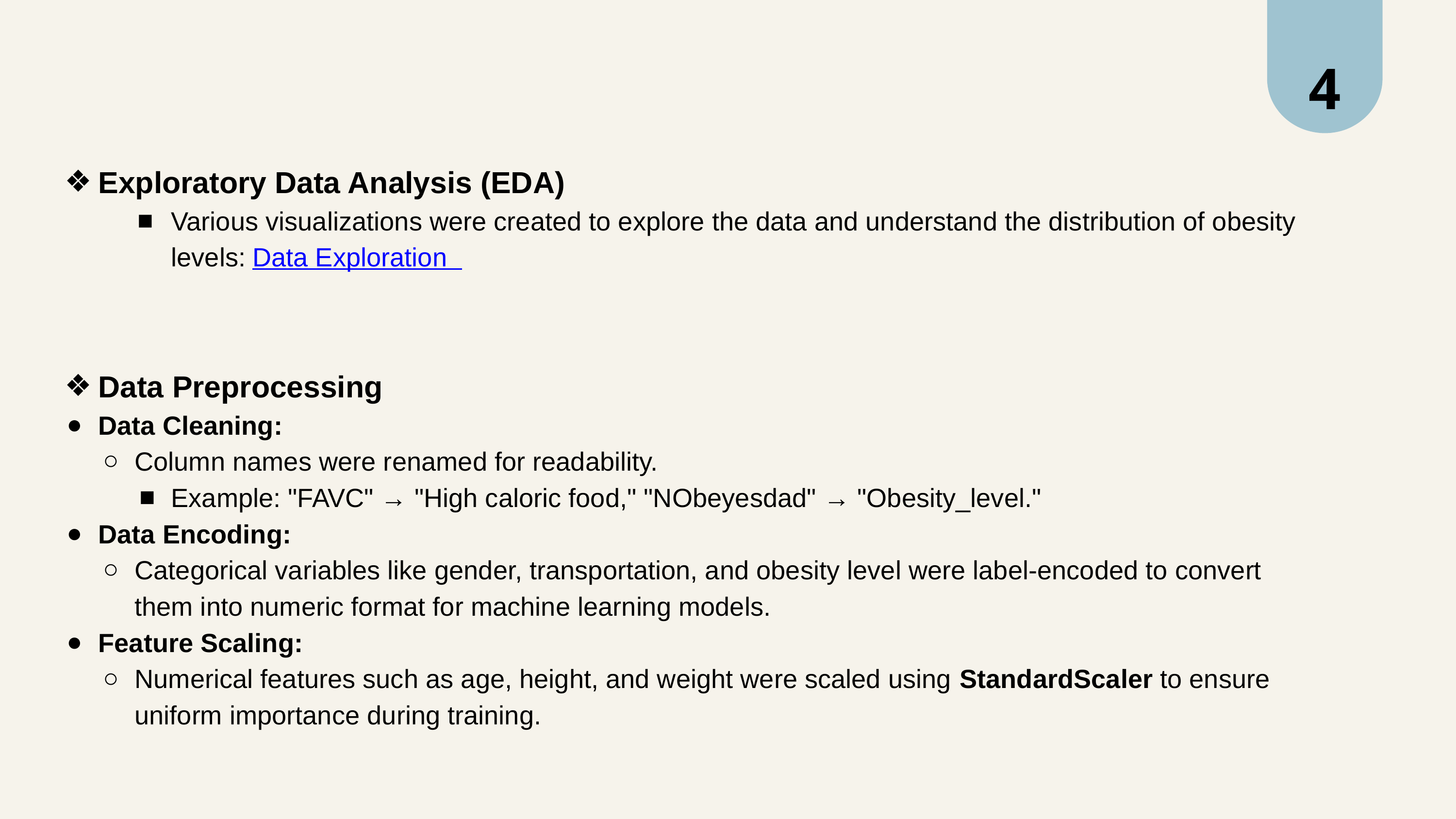

4
Exploratory Data Analysis (EDA)
Various visualizations were created to explore the data and understand the distribution of obesity levels: Data Exploration
Data Preprocessing
Data Cleaning:
Column names were renamed for readability.
Example: "FAVC" → "High caloric food," "NObeyesdad" → "Obesity_level."
Data Encoding:
Categorical variables like gender, transportation, and obesity level were label-encoded to convert them into numeric format for machine learning models.
Feature Scaling:
Numerical features such as age, height, and weight were scaled using StandardScaler to ensure uniform importance during training.